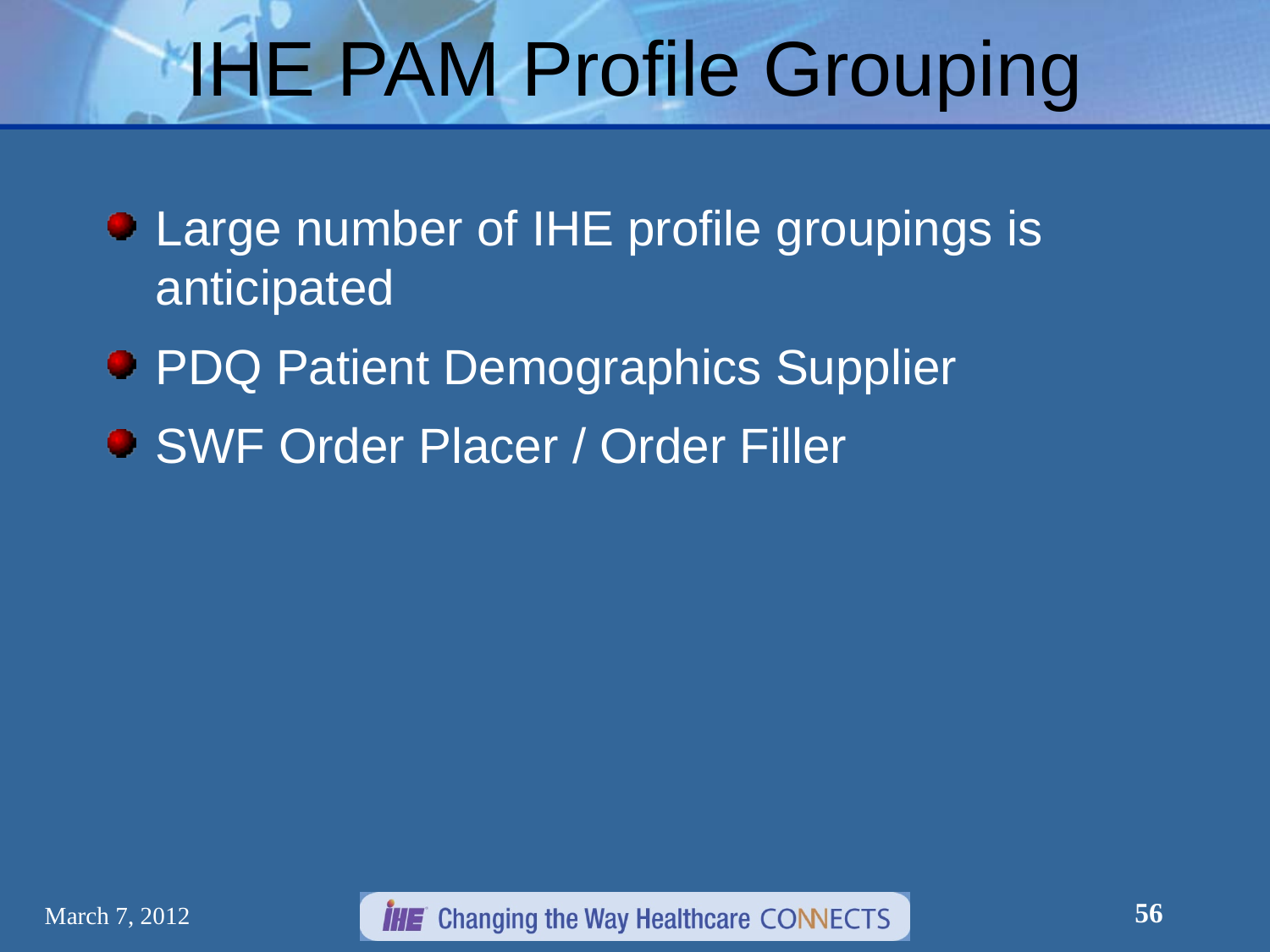

# IHE PAM Profile Grouping
Large number of IHE profile groupings is anticipated
PDQ Patient Demographics Supplier
SWF Order Placer / Order Filler

56
March 7, 2012